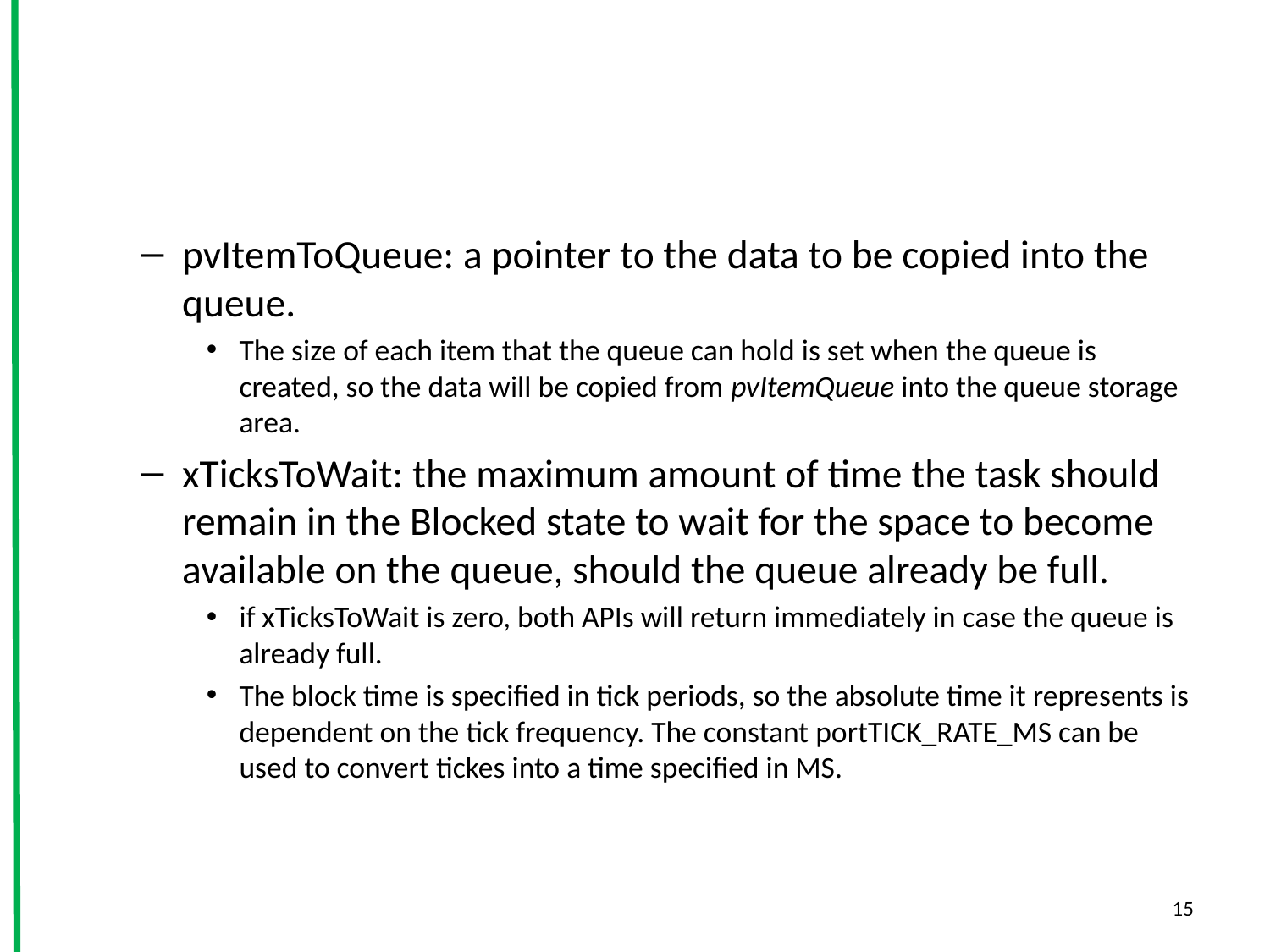

#
pvItemToQueue: a pointer to the data to be copied into the queue.
The size of each item that the queue can hold is set when the queue is created, so the data will be copied from pvItemQueue into the queue storage area.
xTicksToWait: the maximum amount of time the task should remain in the Blocked state to wait for the space to become available on the queue, should the queue already be full.
if xTicksToWait is zero, both APIs will return immediately in case the queue is already full.
The block time is specified in tick periods, so the absolute time it represents is dependent on the tick frequency. The constant portTICK_RATE_MS can be used to convert tickes into a time specified in MS.

15